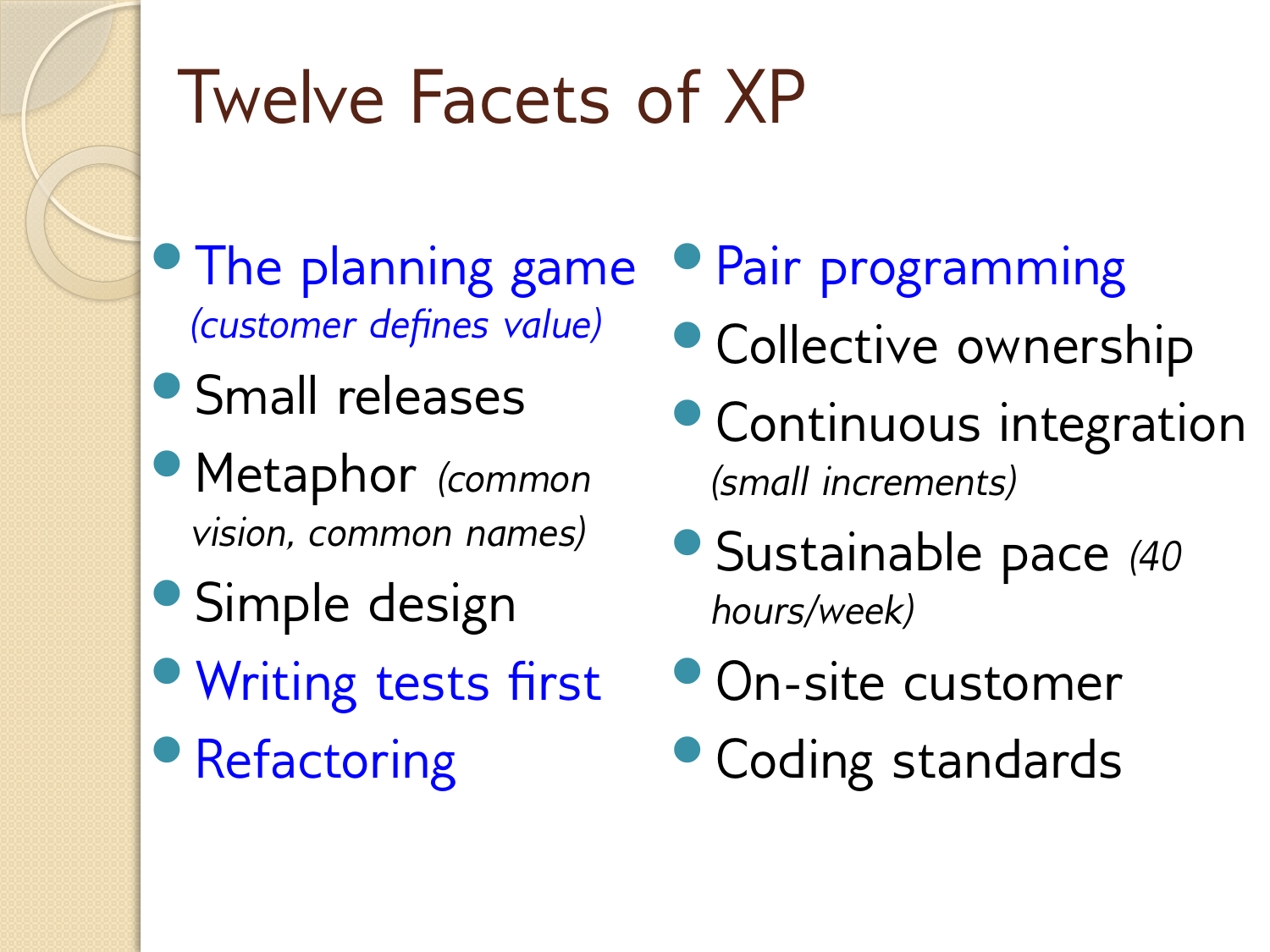

# Twelve Facets of XP
The planning game (customer defines value)
Small releases
Metaphor (common vision, common names)
Simple design
Writing tests first
Refactoring
Pair programming
Collective ownership
Continuous integration (small increments)
Sustainable pace (40 hours/week)
On-site customer
Coding standards